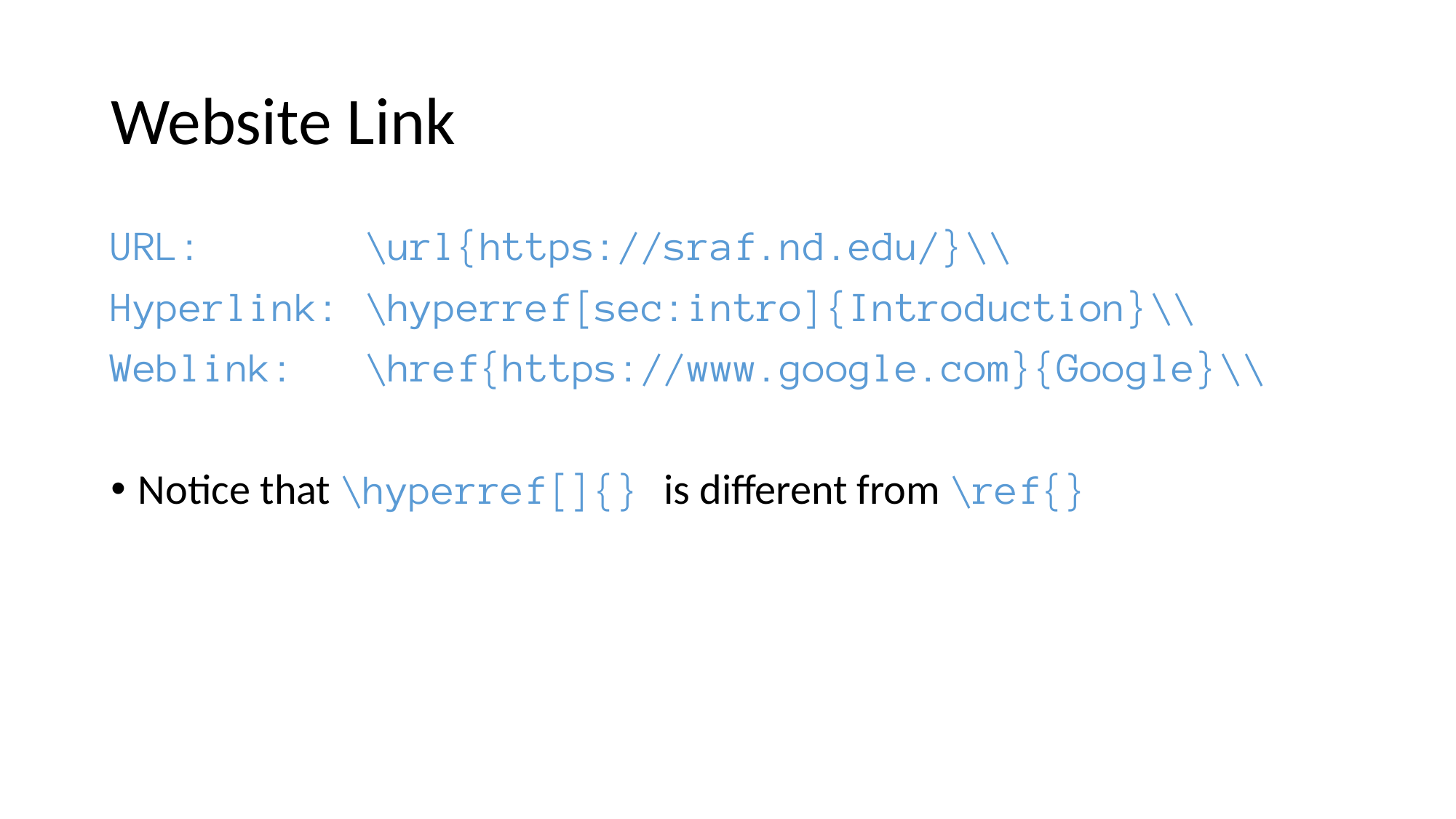

# Website Link
URL:       \url{https://sraf.nd.edu/}\\
Hyperlink: \hyperref[sec:intro]{Introduction}\\
Weblink:   \href{https://www.google.com}{Google}\\

Notice that \hyperref[]{} is different from \ref{}